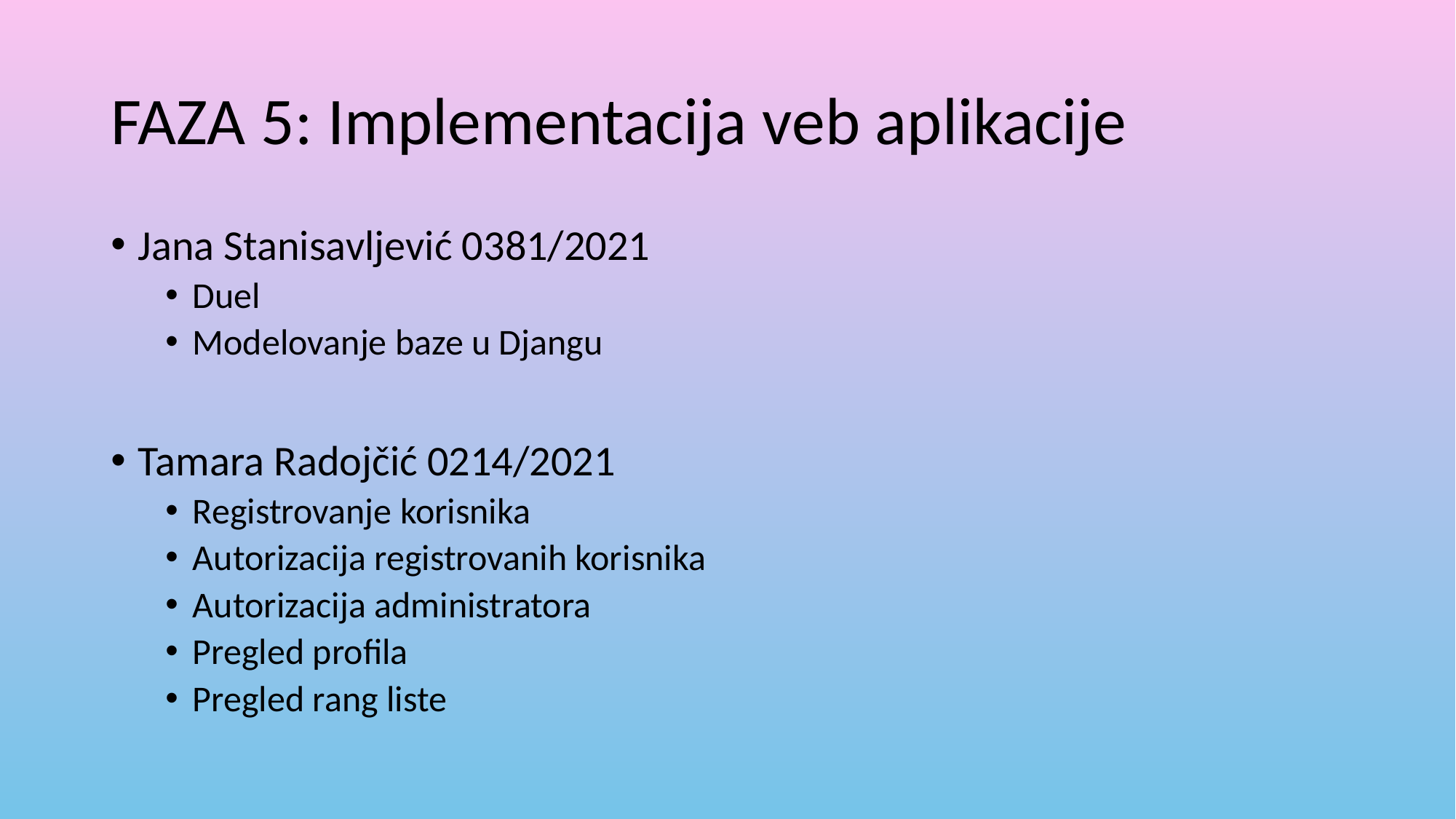

# FAZA 5: Implementacija veb aplikacije
Jana Stanisavljević 0381/2021
Duel
Modelovanje baze u Djangu

Tamara Radojčić 0214/2021
Registrovanje korisnika
Autorizacija registrovanih korisnika
Autorizacija administratora
Pregled profila
Pregled rang liste